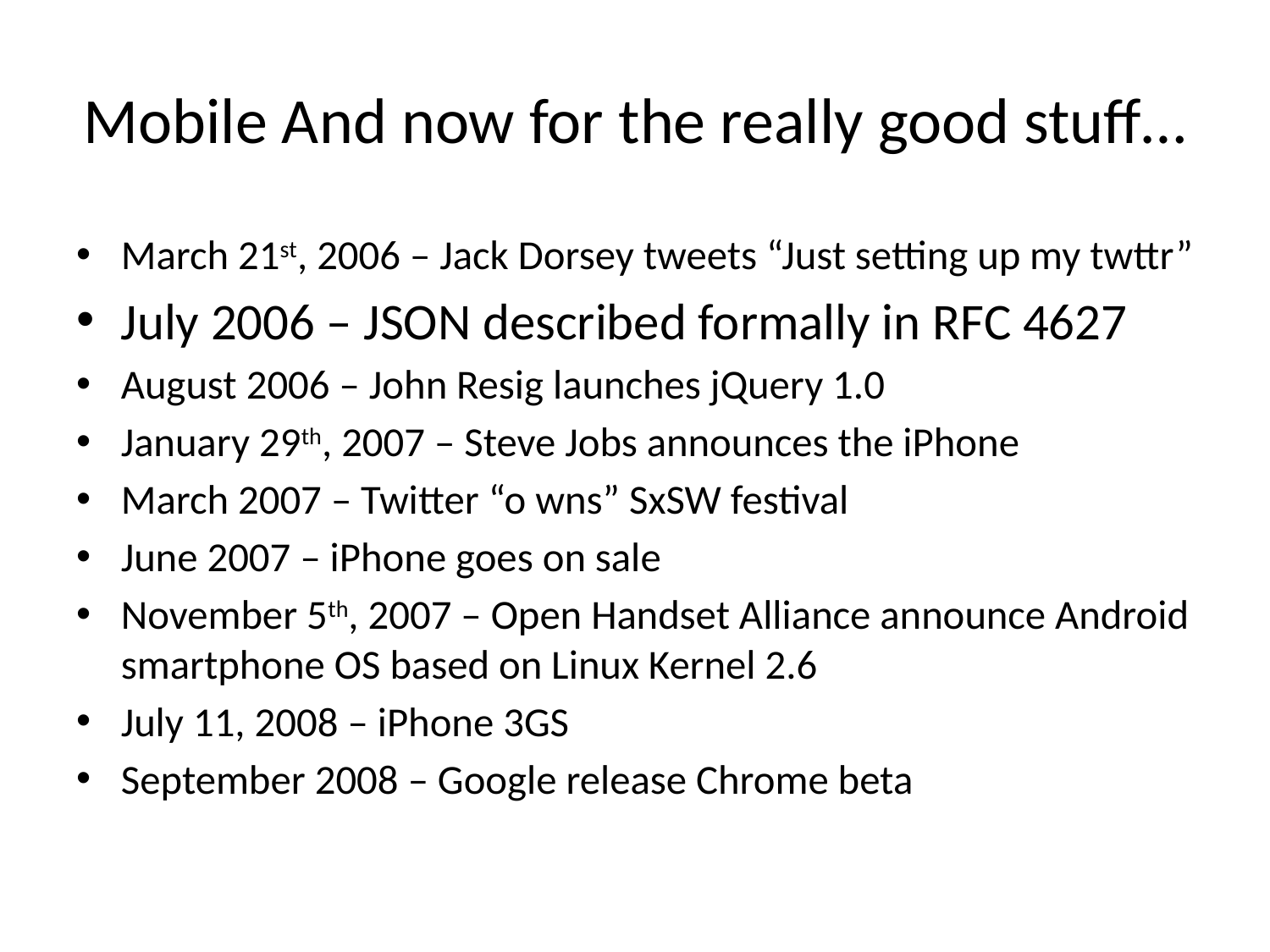

# Mobile And now for the really good stuff…
March 21st, 2006 – Jack Dorsey tweets “Just setting up my twttr”
July 2006 – JSON described formally in RFC 4627
August 2006 – John Resig launches jQuery 1.0
January 29th, 2007 – Steve Jobs announces the iPhone
March 2007 – Twitter “o wns” SxSW festival
June 2007 – iPhone goes on sale
November 5th, 2007 – Open Handset Alliance announce Android smartphone OS based on Linux Kernel 2.6
July 11, 2008 – iPhone 3GS
September 2008 – Google release Chrome beta